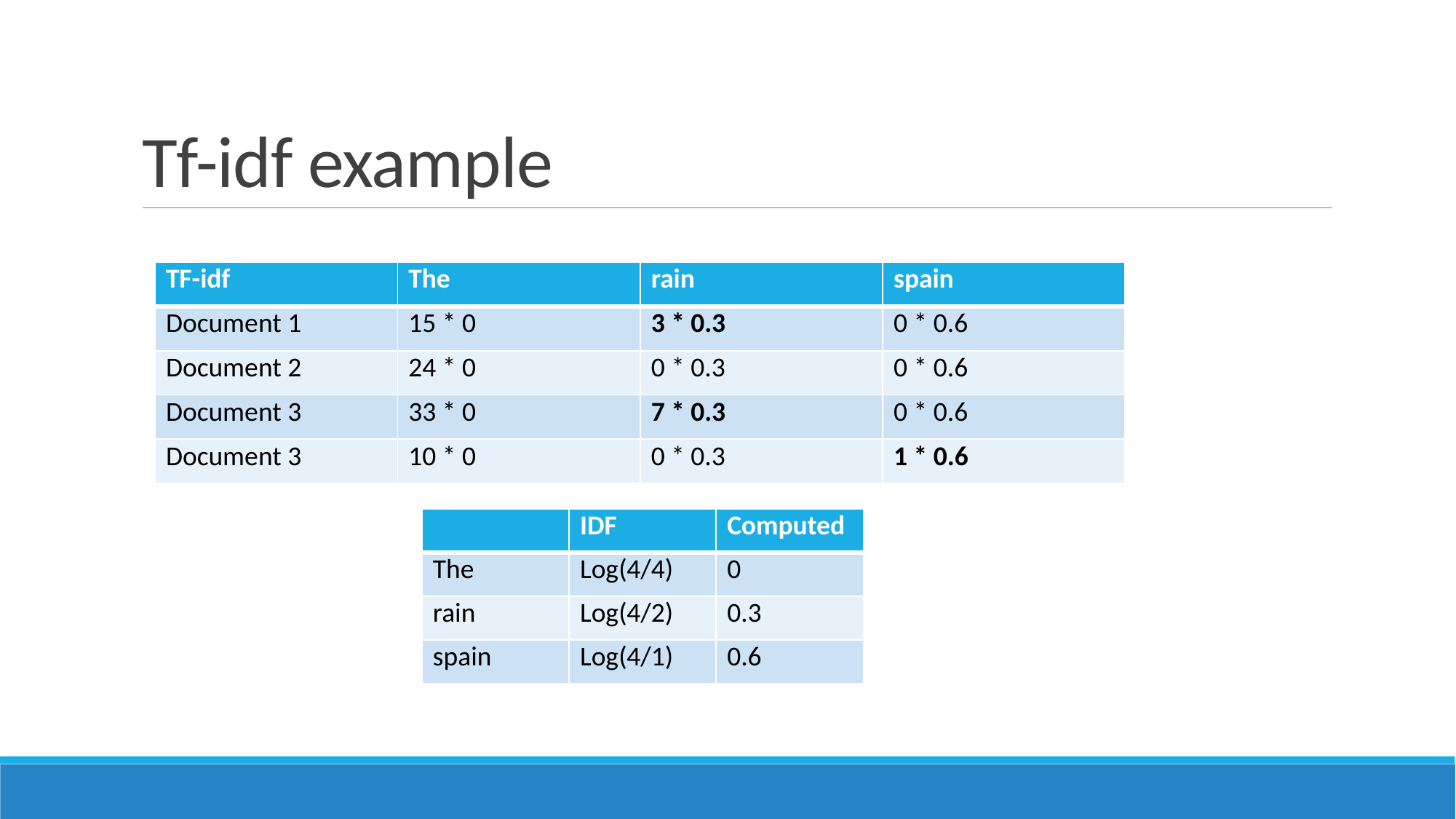

# Tf-idf example

| TF-idf | The | rain | spain |
| --- | --- | --- | --- |
| Document 1 | 15 \* 0 | 3 \* 0.3 | 0 \* 0.6 |
| Document 2 | 24 \* 0 | 0 \* 0.3 | 0 \* 0.6 |
| Document 3 | 33 \* 0 | 7 \* 0.3 | 0 \* 0.6 |
| Document 3 | 10 \* 0 | 0 \* 0.3 | 1 \* 0.6 |
|  | IDF | Computed |
| --- | --- | --- |
| The | Log(4/4) | 0 |
| rain | Log(4/2) | 0.3 |
| spain | Log(4/1) | 0.6 |